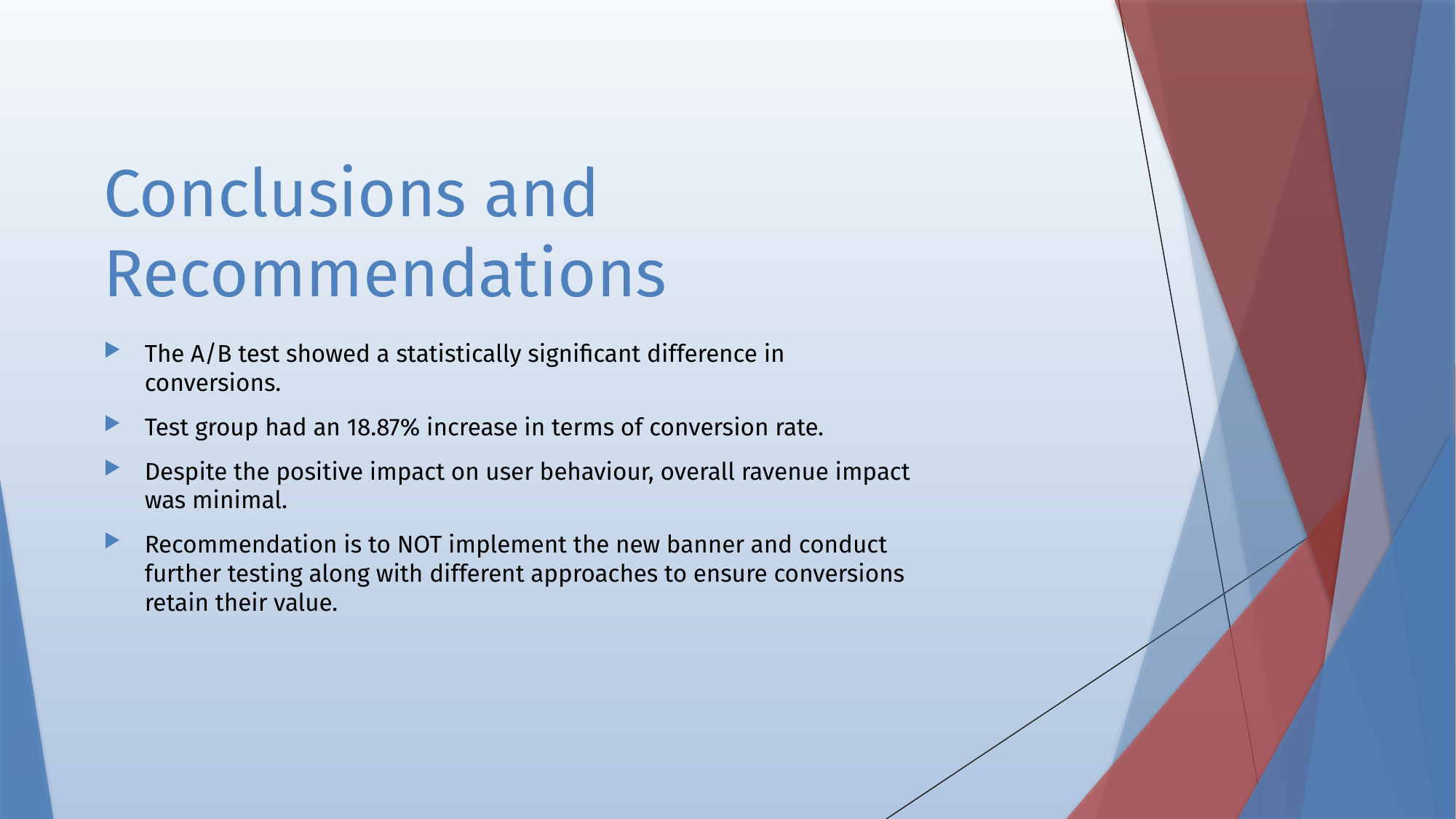

# Conclusions and Recommendations
The A/B test showed a statistically significant difference in conversions.
Test group had an 18.87% increase in terms of conversion rate.
Despite the positive impact on user behaviour, overall ravenue impact was minimal.
Recommendation is to NOT implement the new banner and conduct further testing along with different approaches to ensure conversions retain their value.